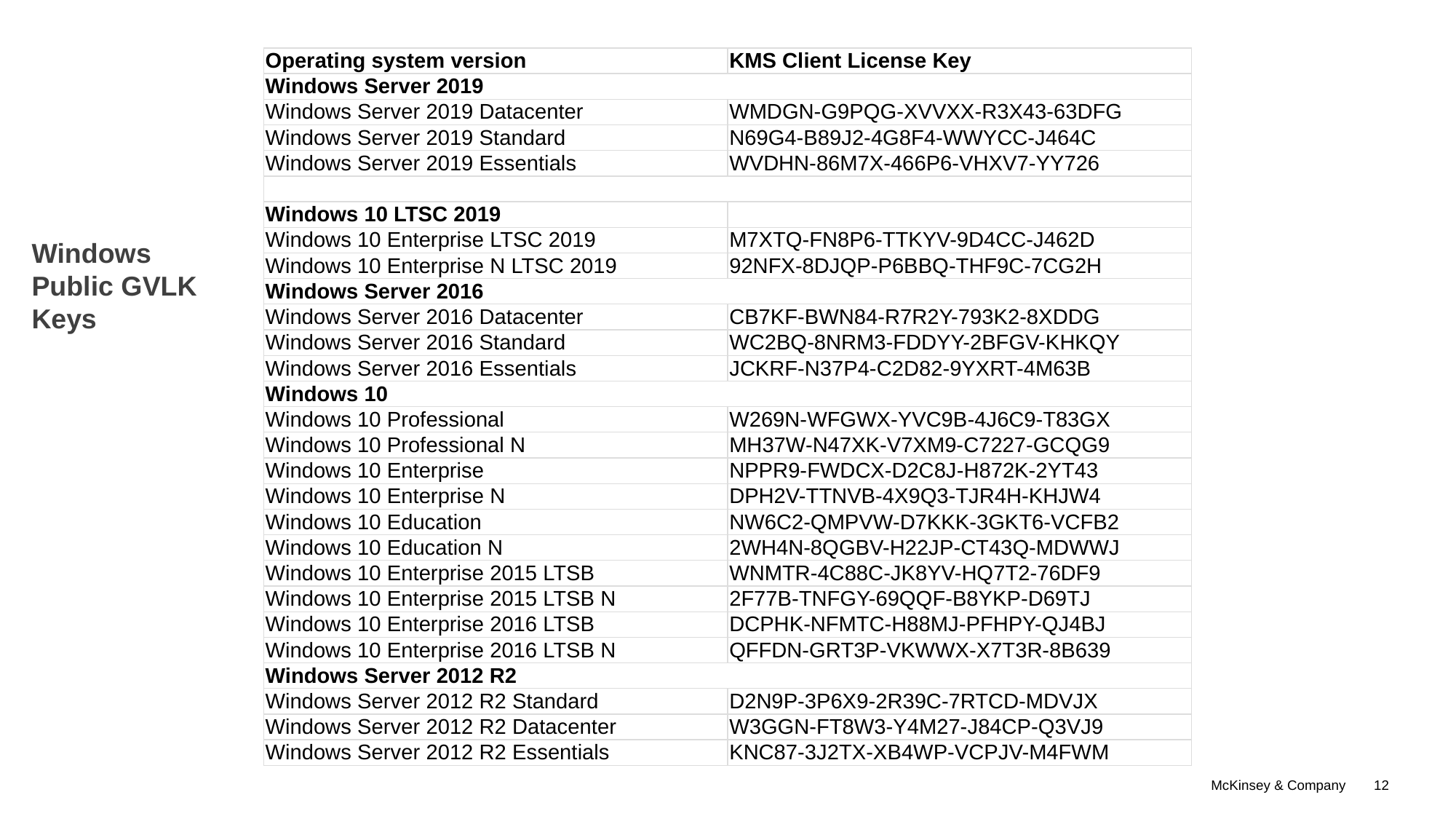

| Operating system version | KMS Client License Key |
| --- | --- |
| Windows Server 2019 |  |
| Windows Server 2019 Datacenter | WMDGN-G9PQG-XVVXX-R3X43-63DFG |
| Windows Server 2019 Standard | N69G4-B89J2-4G8F4-WWYCC-J464C |
| Windows Server 2019 Essentials | WVDHN-86M7X-466P6-VHXV7-YY726 |
|  |  |
| Windows 10 LTSC 2019 |  |
| Windows 10 Enterprise LTSC 2019 | M7XTQ-FN8P6-TTKYV-9D4CC-J462D |
| Windows 10 Enterprise N LTSC 2019 | 92NFX-8DJQP-P6BBQ-THF9C-7CG2H |
| Windows Server 2016 |  |
| Windows Server 2016 Datacenter | CB7KF-BWN84-R7R2Y-793K2-8XDDG |
| Windows Server 2016 Standard | WC2BQ-8NRM3-FDDYY-2BFGV-KHKQY |
| Windows Server 2016 Essentials | JCKRF-N37P4-C2D82-9YXRT-4M63B |
| Windows 10 |  |
| Windows 10 Professional | W269N-WFGWX-YVC9B-4J6C9-T83GX |
| Windows 10 Professional N | MH37W-N47XK-V7XM9-C7227-GCQG9 |
| Windows 10 Enterprise | NPPR9-FWDCX-D2C8J-H872K-2YT43 |
| Windows 10 Enterprise N | DPH2V-TTNVB-4X9Q3-TJR4H-KHJW4 |
| Windows 10 Education | NW6C2-QMPVW-D7KKK-3GKT6-VCFB2 |
| Windows 10 Education N | 2WH4N-8QGBV-H22JP-CT43Q-MDWWJ |
| Windows 10 Enterprise 2015 LTSB | WNMTR-4C88C-JK8YV-HQ7T2-76DF9 |
| Windows 10 Enterprise 2015 LTSB N | 2F77B-TNFGY-69QQF-B8YKP-D69TJ |
| Windows 10 Enterprise 2016 LTSB | DCPHK-NFMTC-H88MJ-PFHPY-QJ4BJ |
| Windows 10 Enterprise 2016 LTSB N | QFFDN-GRT3P-VKWWX-X7T3R-8B639 |
| Windows Server 2012 R2 |  |
| Windows Server 2012 R2 Standard | D2N9P-3P6X9-2R39C-7RTCD-MDVJX |
| Windows Server 2012 R2 Datacenter | W3GGN-FT8W3-Y4M27-J84CP-Q3VJ9 |
| Windows Server 2012 R2 Essentials | KNC87-3J2TX-XB4WP-VCPJV-M4FWM |
Windows Public GVLK Keys